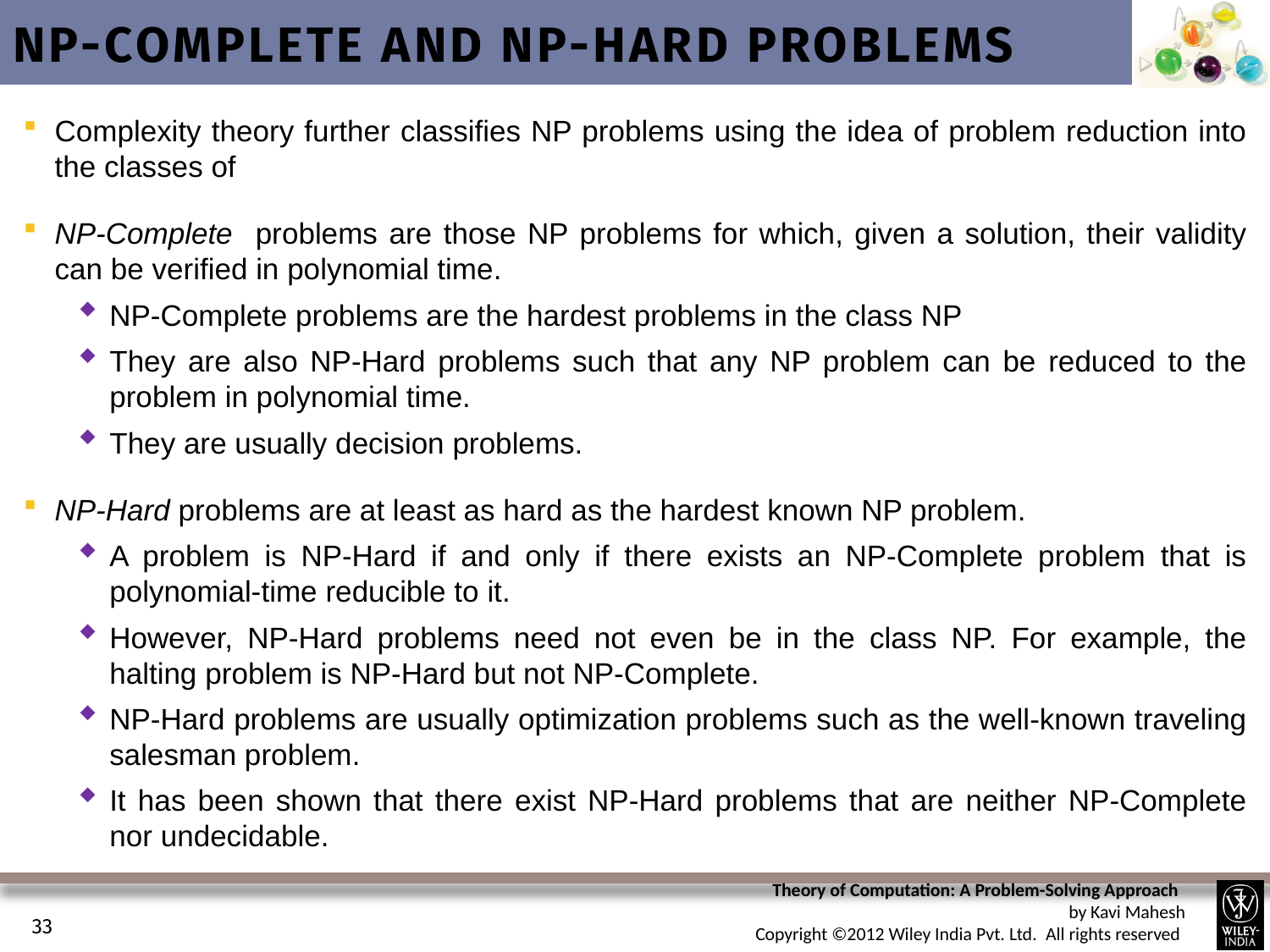

# NP-Complete and NP-Hard Problems
Complexity theory further classifies NP problems using the idea of problem reduction into the classes of
NP-Complete  problems are those NP problems for which, given a solution, their validity can be verified in polynomial time.
NP-Complete problems are the hardest problems in the class NP
They are also NP-Hard problems such that any NP problem can be reduced to the problem in polynomial time.
They are usually decision problems.
NP-Hard problems are at least as hard as the hardest known NP problem.
A problem is NP-Hard if and only if there exists an NP-Complete problem that is polynomial-time reducible to it.
However, NP-Hard problems need not even be in the class NP. For example, the halting problem is NP-Hard but not NP-Complete.
NP-Hard problems are usually optimization problems such as the well-known traveling salesman problem.
It has been shown that there exist NP-Hard problems that are neither NP-Complete nor undecidable.
33